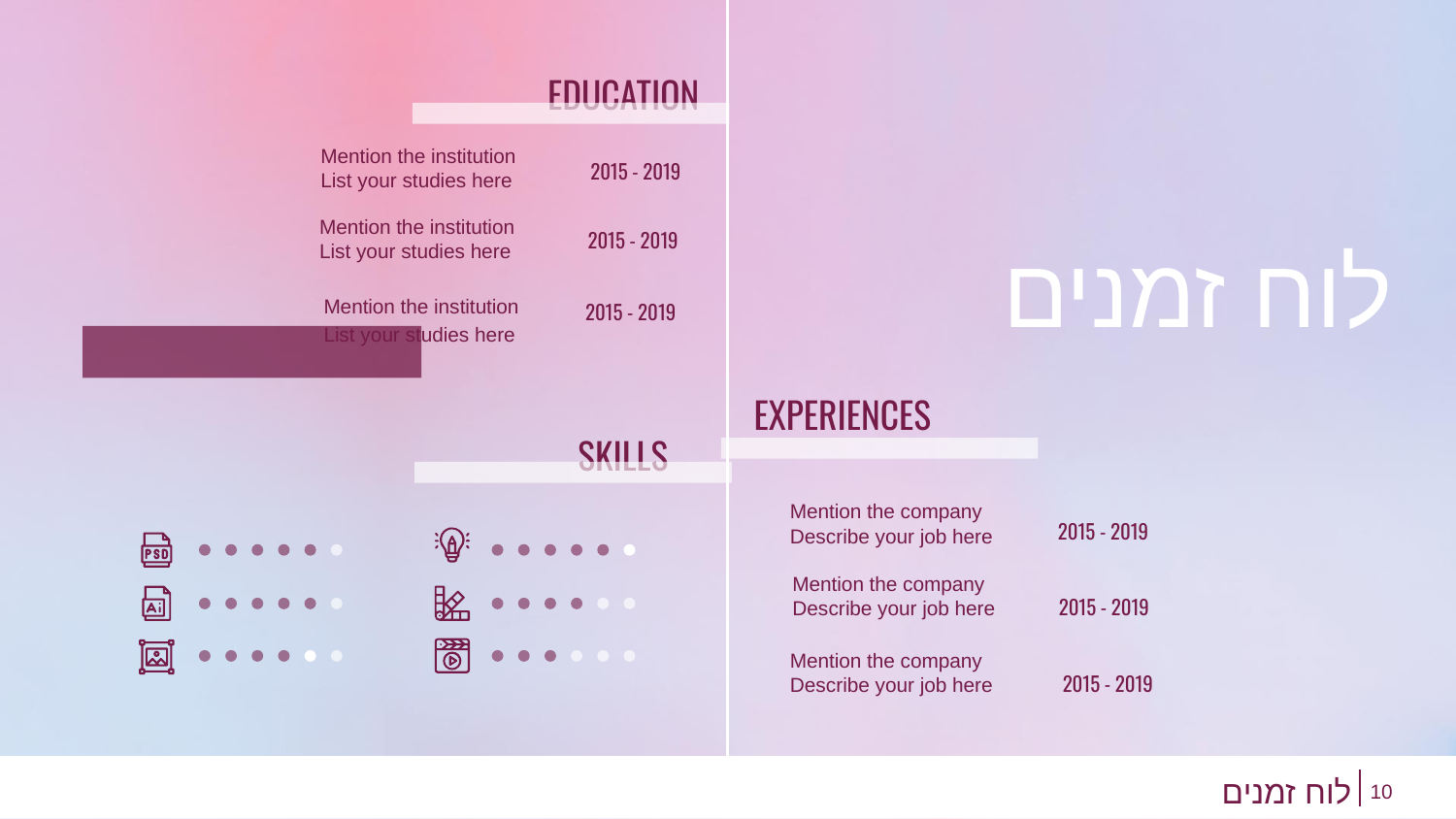

EDUCATION

Mention the institution List your studies here

2015 - 2019

Mention the institution
List your studies here

# לוח זמנים
2015 - 2019

Mention the institution
List your studies here

2015 - 2019

EXPERIENCES
SKILLS

Mention the company
Describe your job here

2015 - 2019

Mention the company
Describe your job here

2015 - 2019

Mention the company
Describe your job here

2015 - 2019

10
לוח זמנים